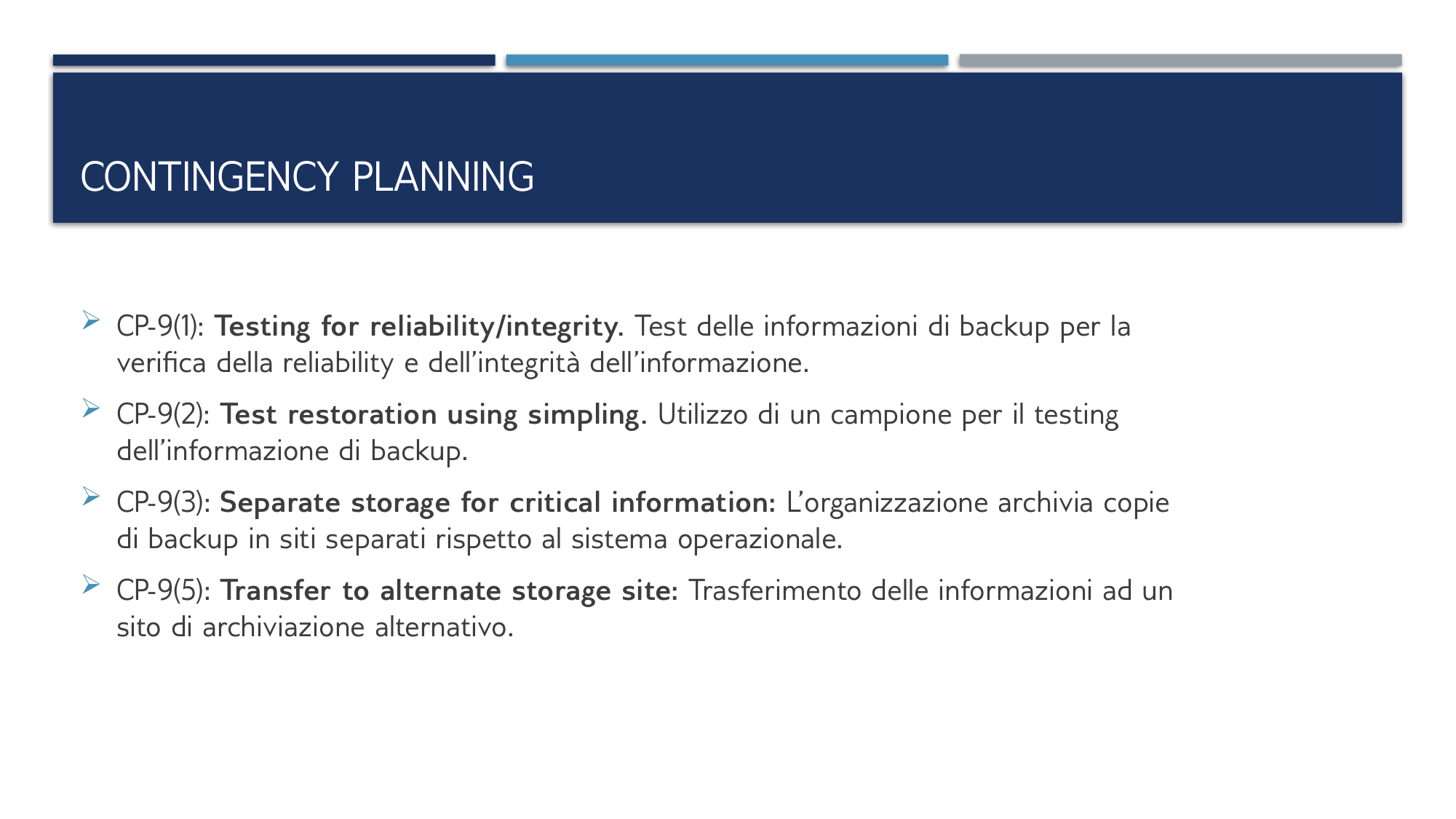

# CONTINGENCY PLANNING
CP-9(1): Testing for reliability/integrity. Test delle informazioni di backup per la verifica della reliability e dell’integrità dell’informazione.
CP-9(2): Test restoration using simpling. Utilizzo di un campione per il testing dell’informazione di backup.
CP-9(3): Separate storage for critical information: L’organizzazione archivia copie di backup in siti separati rispetto al sistema operazionale.
CP-9(5): Transfer to alternate storage site: Trasferimento delle informazioni ad un sito di archiviazione alternativo.